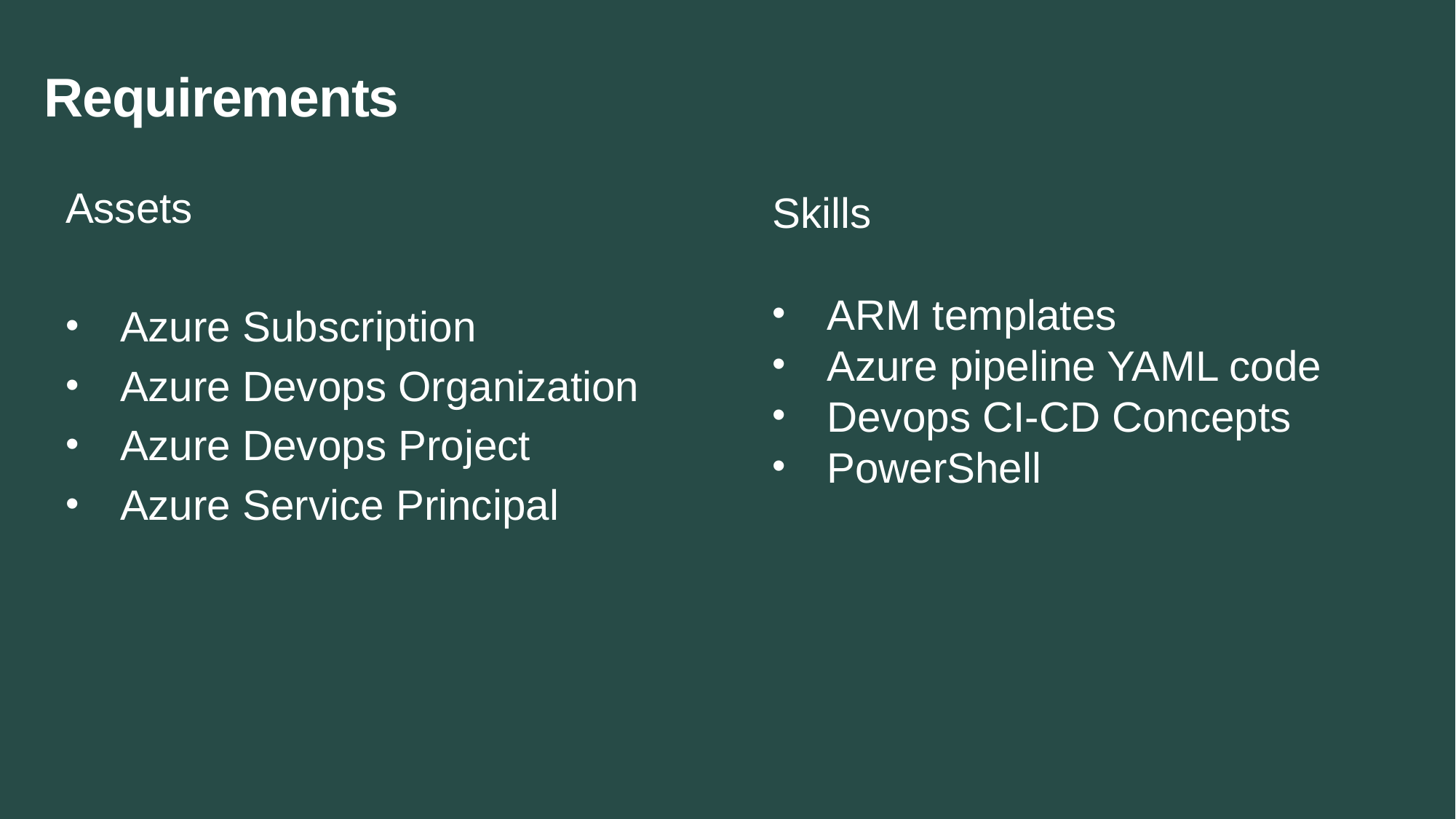

Requirements
Assets

Azure Subscription
Azure Devops Organization
Azure Devops Project
Azure Service Principal

Skills

ARM templates
Azure pipeline YAML code
Devops CI-CD Concepts
PowerShell